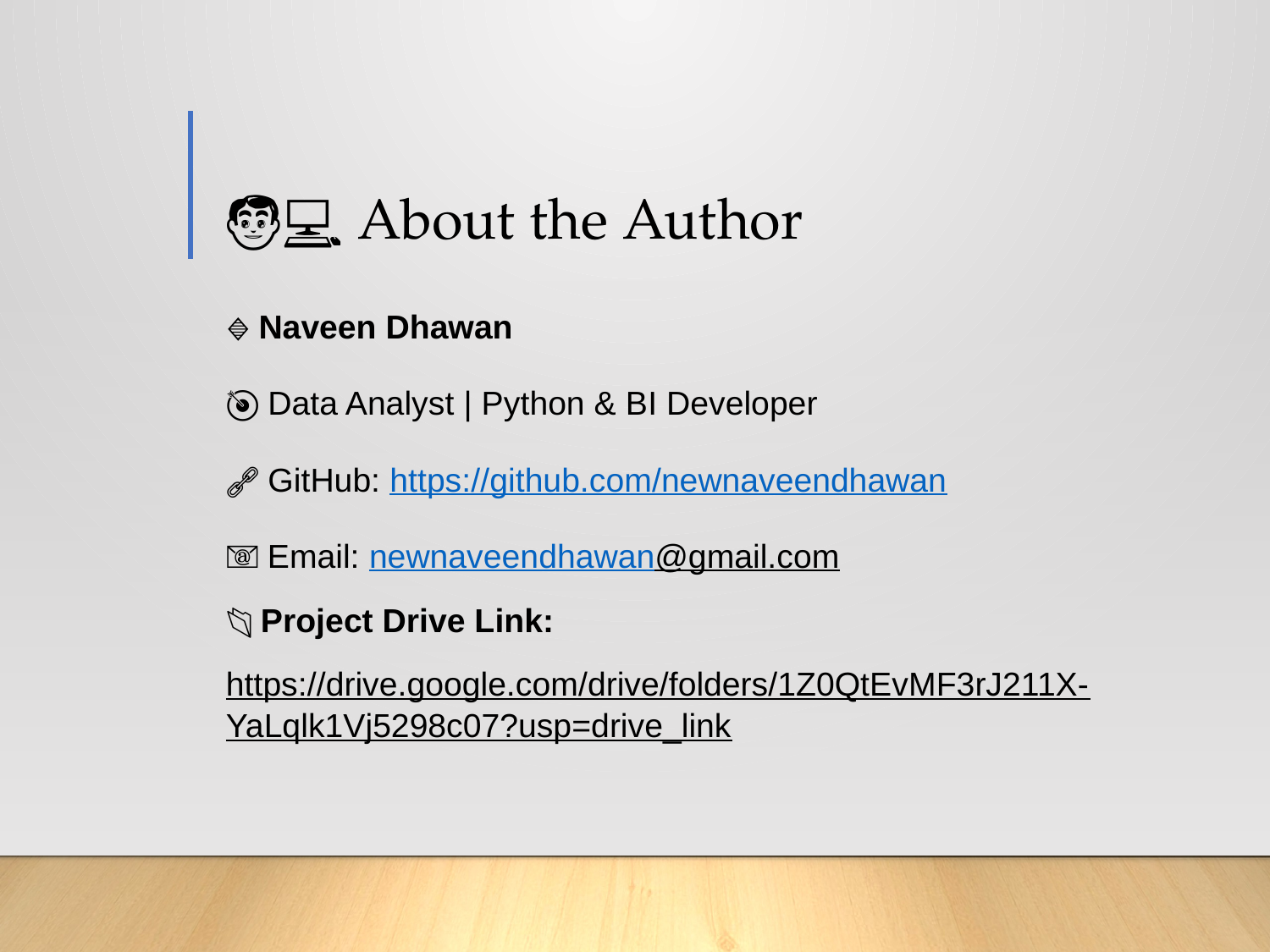

# 👨‍💻 About the Author
🔹 Naveen Dhawan
🎯 Data Analyst | Python & BI Developer
🔗 GitHub: https://github.com/newnaveendhawan
📧 Email: newnaveendhawan@gmail.com
📂 Project Drive Link:
https://drive.google.com/drive/folders/1Z0QtEvMF3rJ211X-YaLqlk1Vj5298c07?usp=drive_link